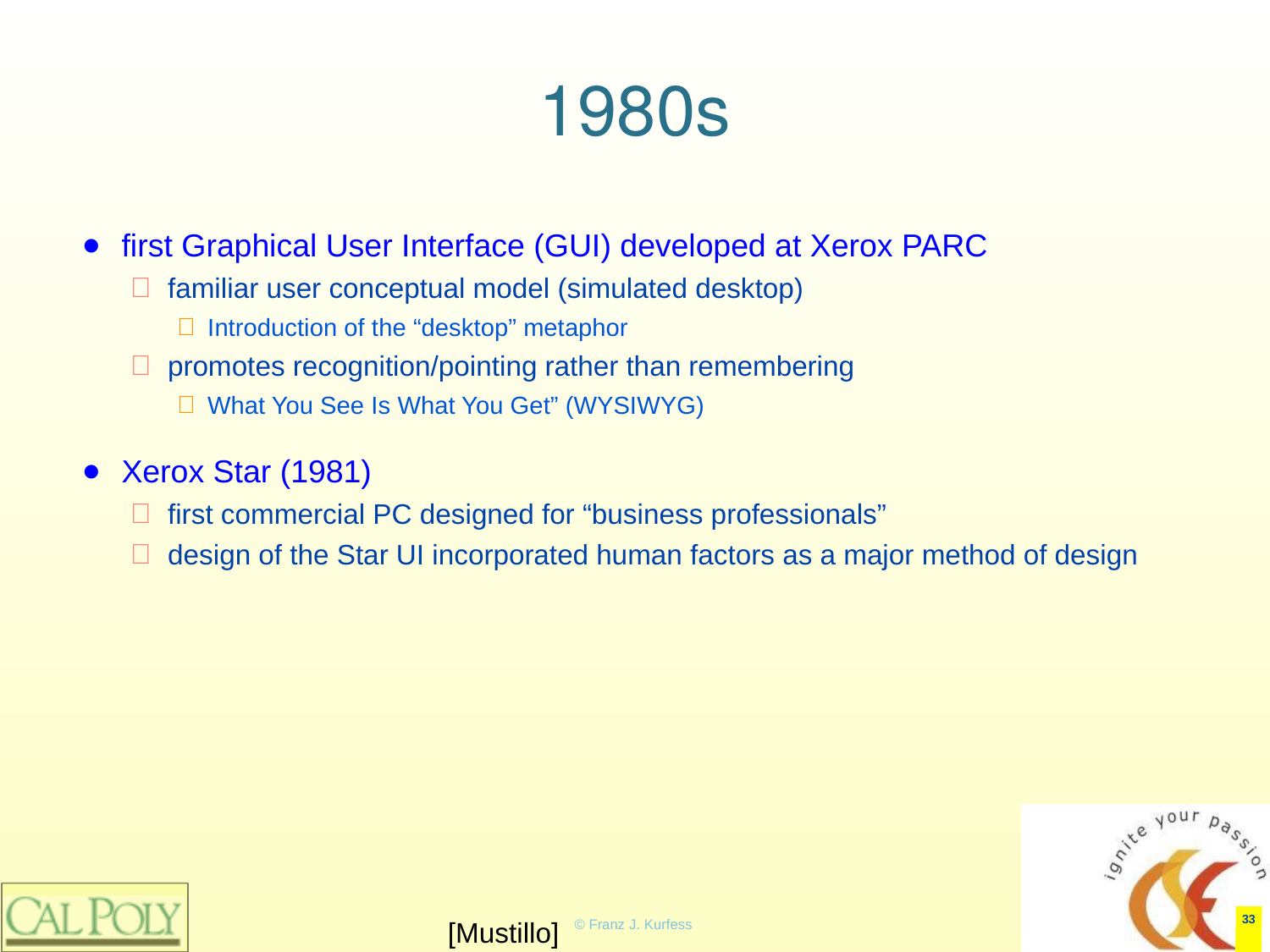

# 1980s
first Graphical User Interface (GUI) developed at Xerox PARC
familiar user conceptual model (simulated desktop)
Introduction of the “desktop” metaphor
promotes recognition/pointing rather than remembering
What You See Is What You Get” (WYSIWYG)
Xerox Star (1981)
first commercial PC designed for “business professionals”
design of the Star UI incorporated human factors as a major method of design
33
[Mustillo]